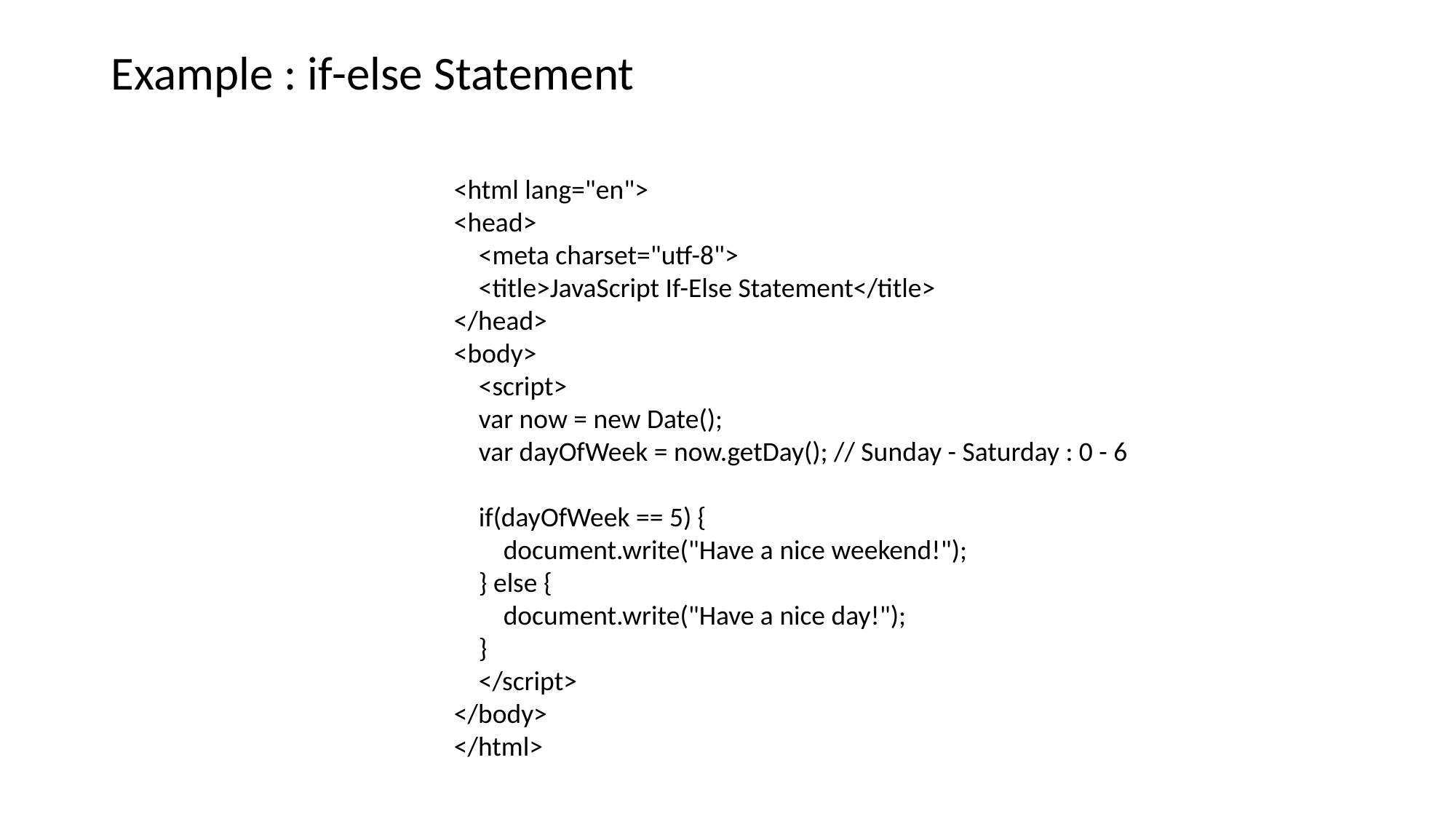

# Example : if-else Statement
<html lang="en">
<head>
    <meta charset="utf-8">
    <title>JavaScript If-Else Statement</title>
</head>
<body>
    <script>
    var now = new Date();
    var dayOfWeek = now.getDay(); // Sunday - Saturday : 0 - 6

    if(dayOfWeek == 5) {
        document.write("Have a nice weekend!");
    } else {
        document.write("Have a nice day!");
    }
    </script>
</body>
</html>